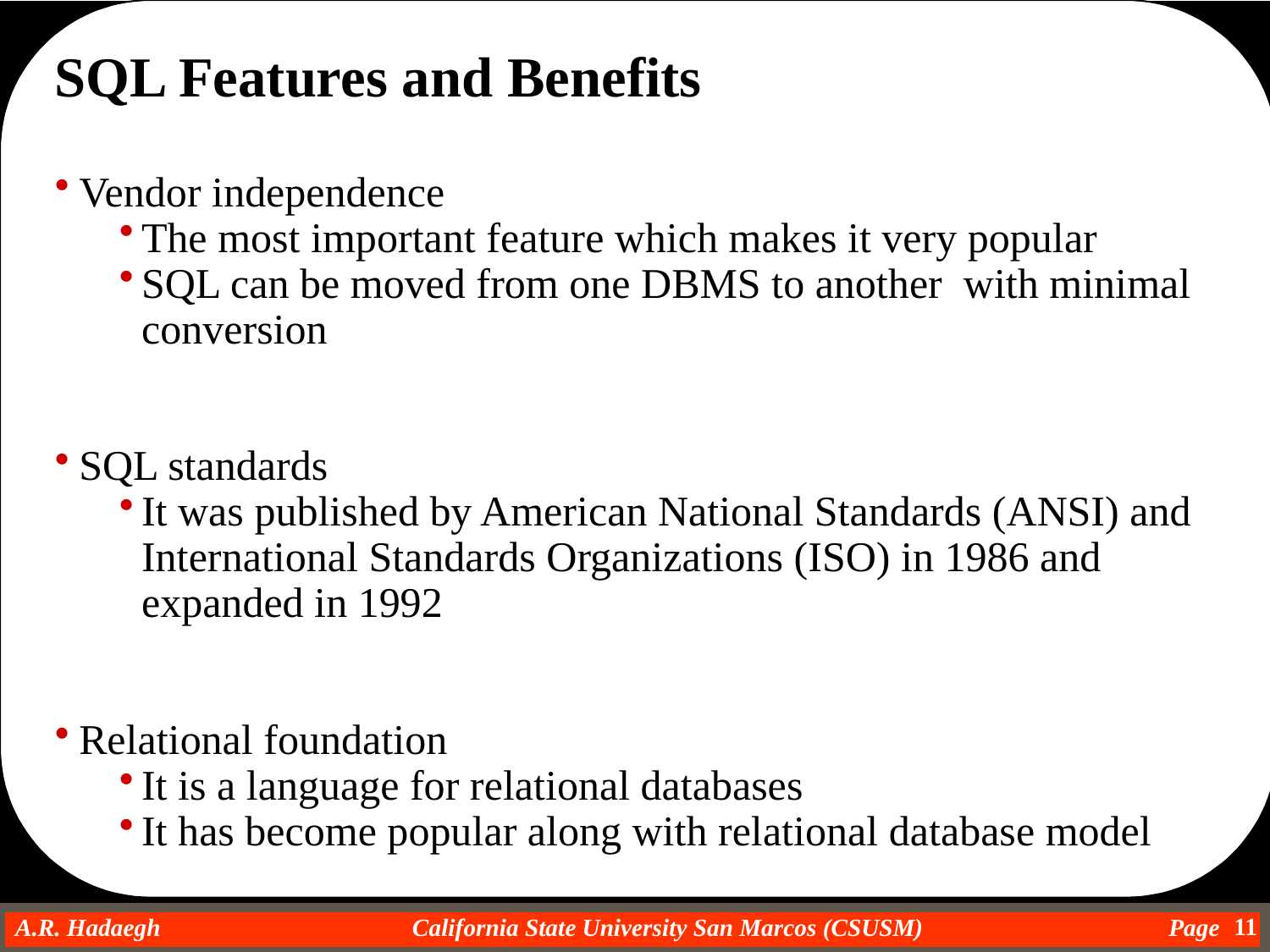

SQL Features and Benefits

Vendor independence
The most important feature which makes it very popular
SQL can be moved from one DBMS to another  with minimal conversion

SQL standards
It was published by American National Standards (ANSI) and International Standards Organizations (ISO) in 1986 and expanded in 1992

Relational foundation
It is a language for relational databases
It has become popular along with relational database model
11